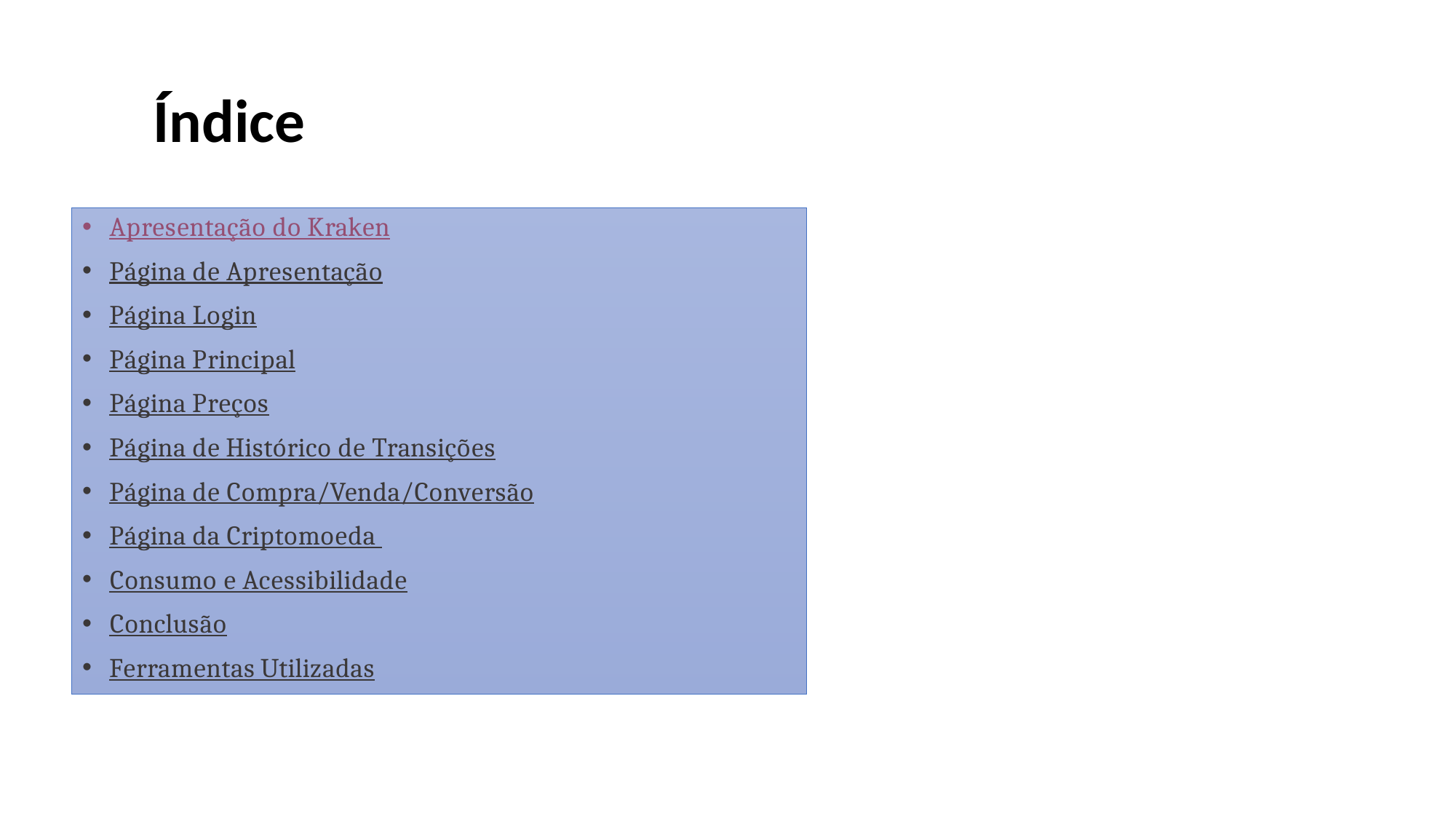

# Índice
Apresentação do Kraken
Página de Apresentação
Página Login
Página Principal
Página Preços
Página de Histórico de Transições
Página de Compra/Venda/Conversão
Página da Criptomoeda
Consumo e Acessibilidade
Conclusão
Ferramentas Utilizadas